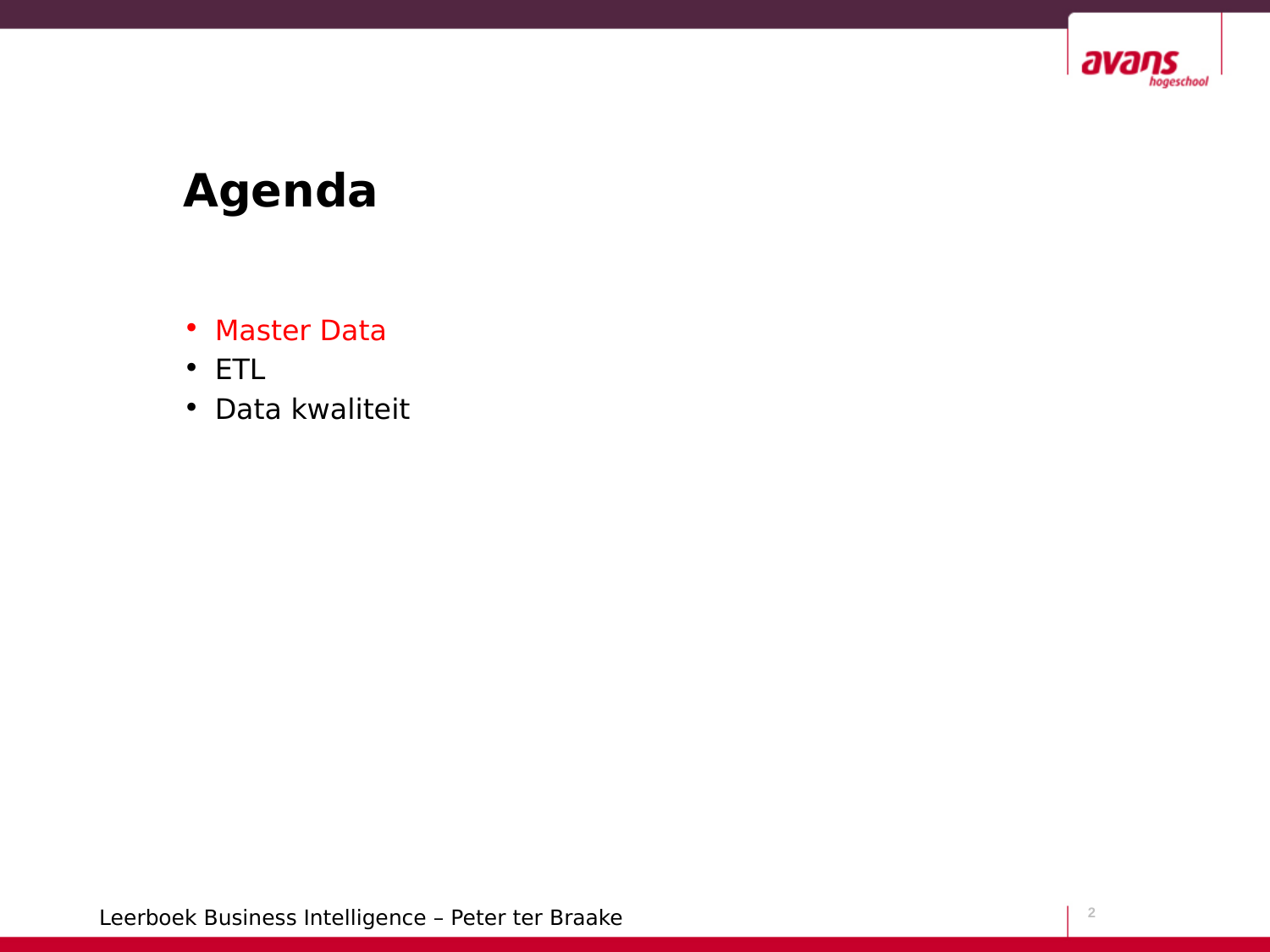

# Agenda
Master Data
ETL
Data kwaliteit

2